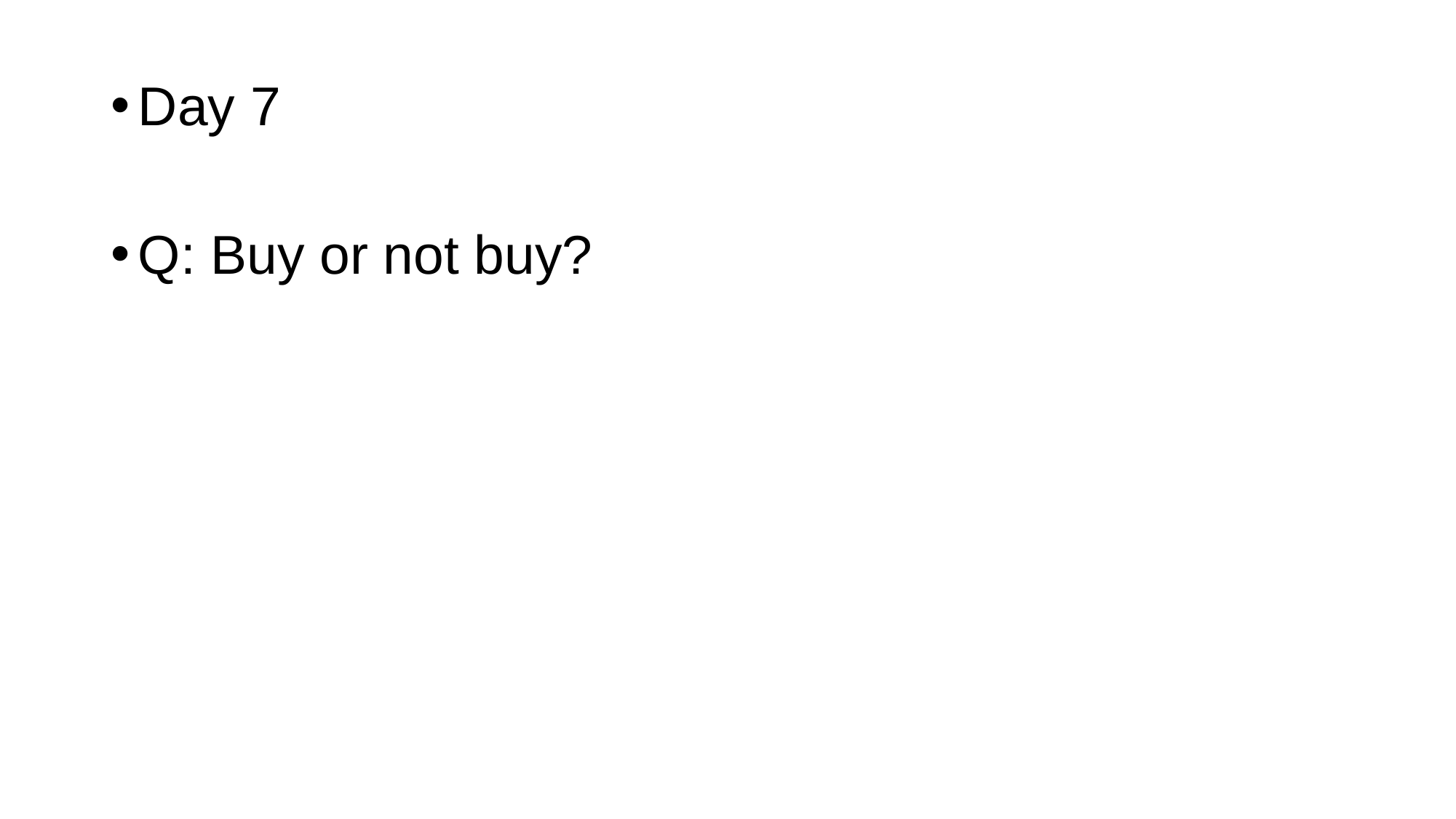

Day 7

Q: Buy or not buy?